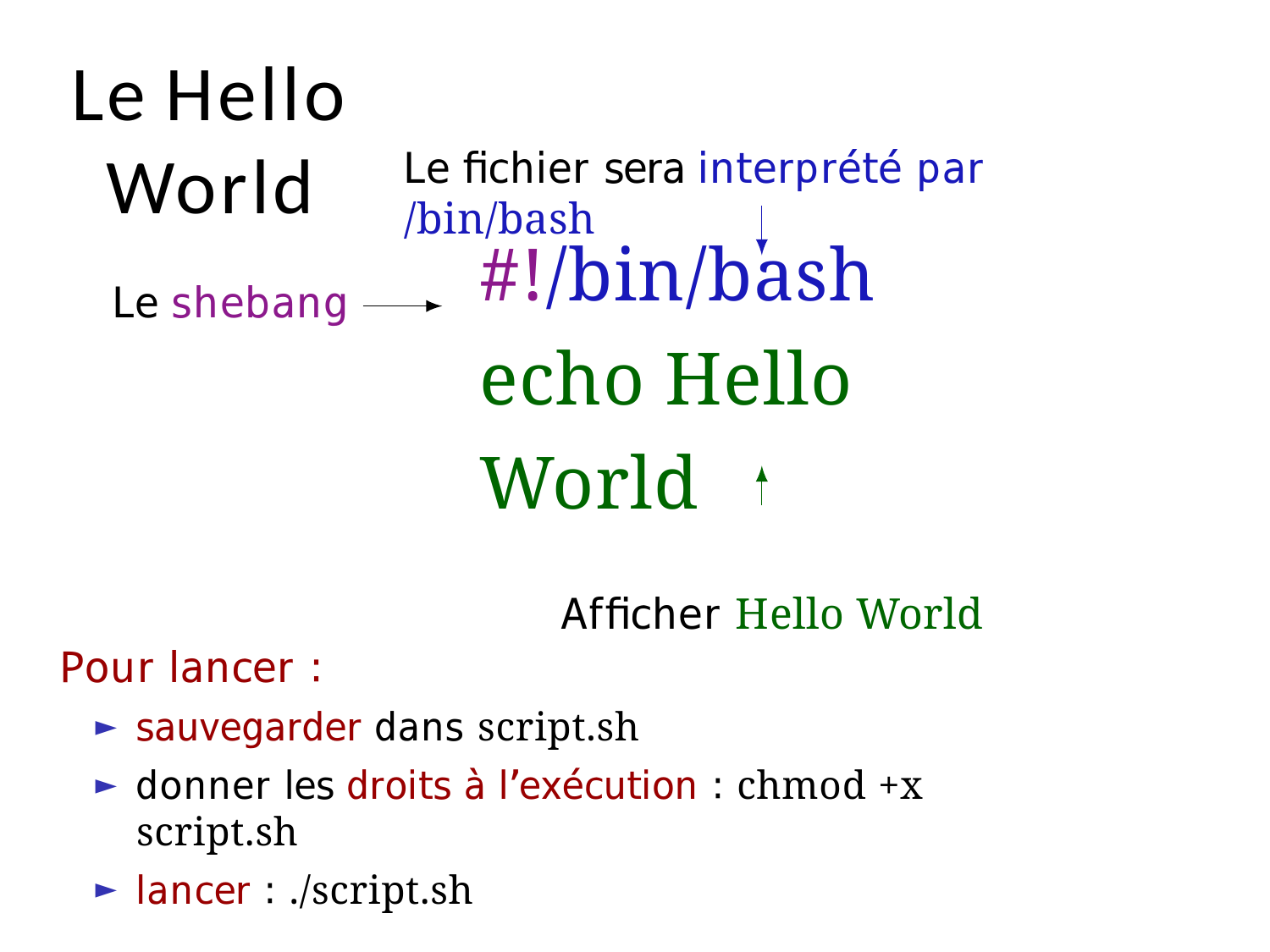

# Le Hello World
Le ﬁchier sera interprété par /bin/bash

#!/bin/bash  echo Hello World
Afﬁcher Hello World
Le shebang

Pour lancer :
sauvegarder dans script.sh
donner les droits à l’exécution : chmod +x script.sh
lancer : ./script.sh